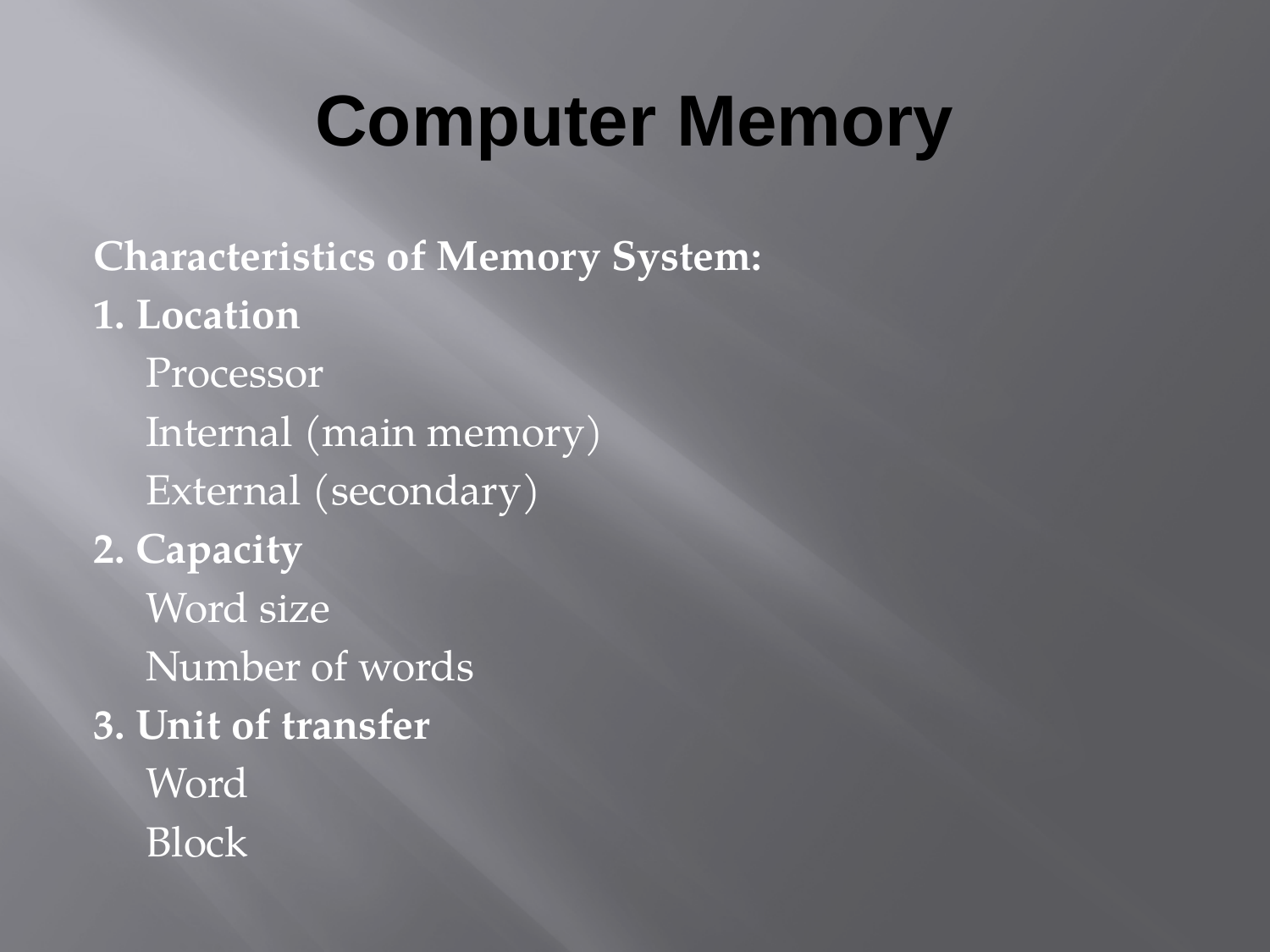

# Computer Memory
Characteristics of Memory System:
1. Location
	Processor
	Internal (main memory)
	External (secondary)
2. Capacity
	Word size
	Number of words
3. Unit of transfer
	Word
	Block